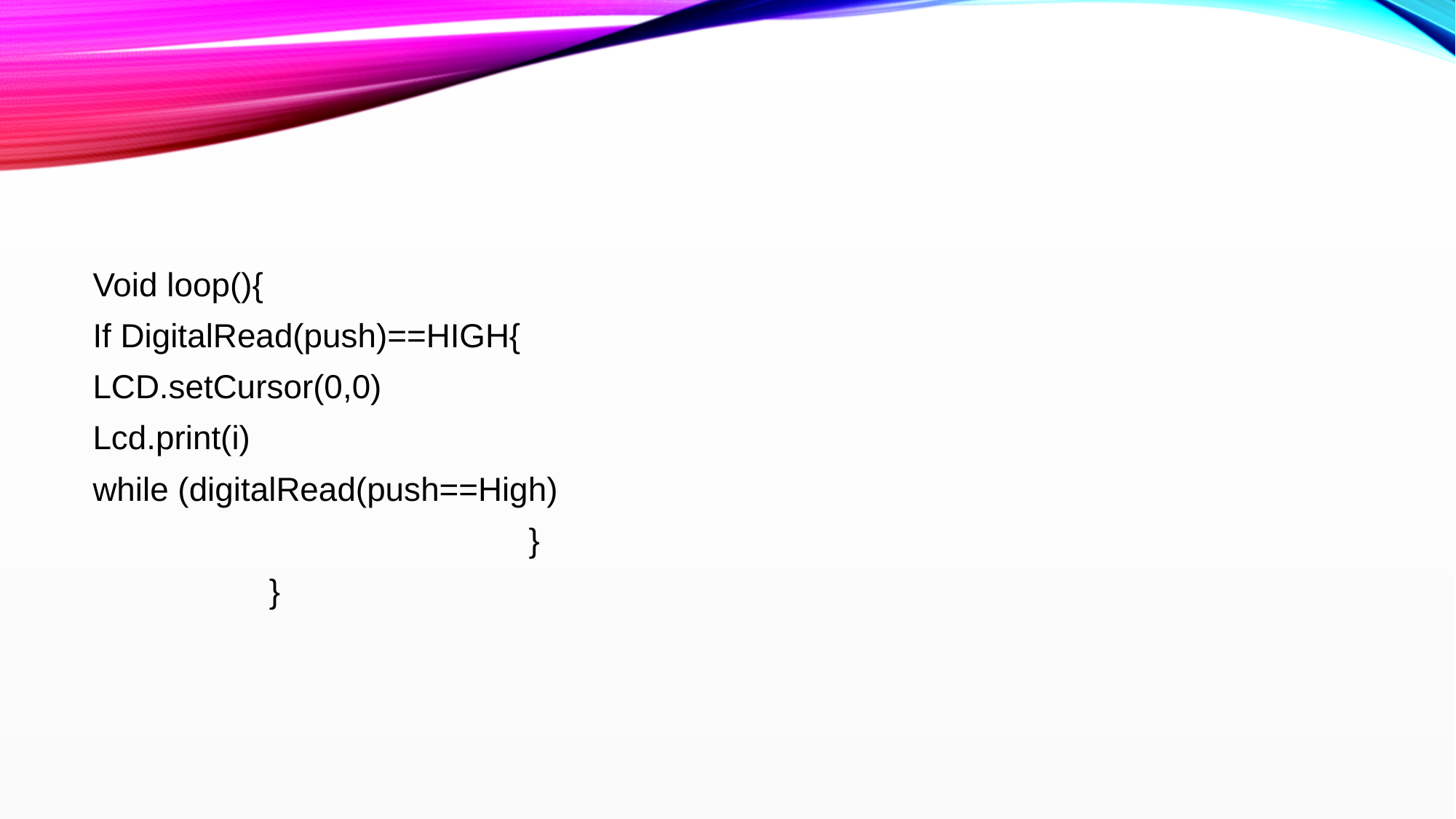

Void loop(){
If DigitalRead(push)==HIGH{
LCD.setCursor(0,0)
Lcd.print(i)
while (digitalRead(push==High)
                                               }
                   }